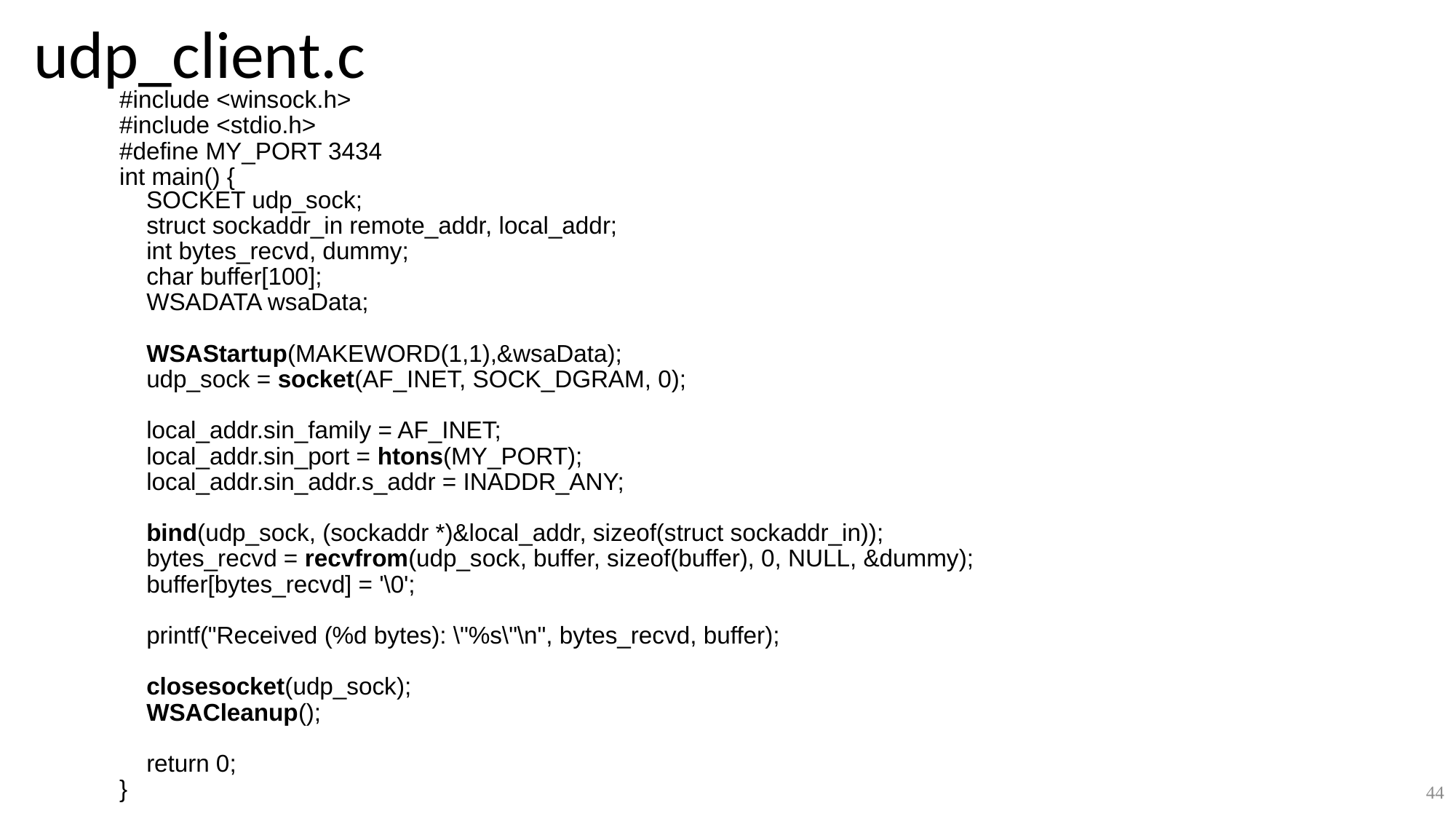

# udp_client.c
#include <winsock.h>
#include <stdio.h>
#define MY_PORT 3434
int main() {
    SOCKET udp_sock;
    struct sockaddr_in remote_addr, local_addr;
    int bytes_recvd, dummy;
    char buffer[100];
    WSADATA wsaData;

    WSAStartup(MAKEWORD(1,1),&wsaData);
    udp_sock = socket(AF_INET, SOCK_DGRAM, 0);

    local_addr.sin_family = AF_INET;
    local_addr.sin_port = htons(MY_PORT);
    local_addr.sin_addr.s_addr = INADDR_ANY;

    bind(udp_sock, (sockaddr *)&local_addr, sizeof(struct sockaddr_in));
    bytes_recvd = recvfrom(udp_sock, buffer, sizeof(buffer), 0, NULL, &dummy);
    buffer[bytes_recvd] = '\0';

    printf("Received (%d bytes): \"%s\"\n", bytes_recvd, buffer);

    closesocket(udp_sock);
    WSACleanup();

    return 0;
}
44